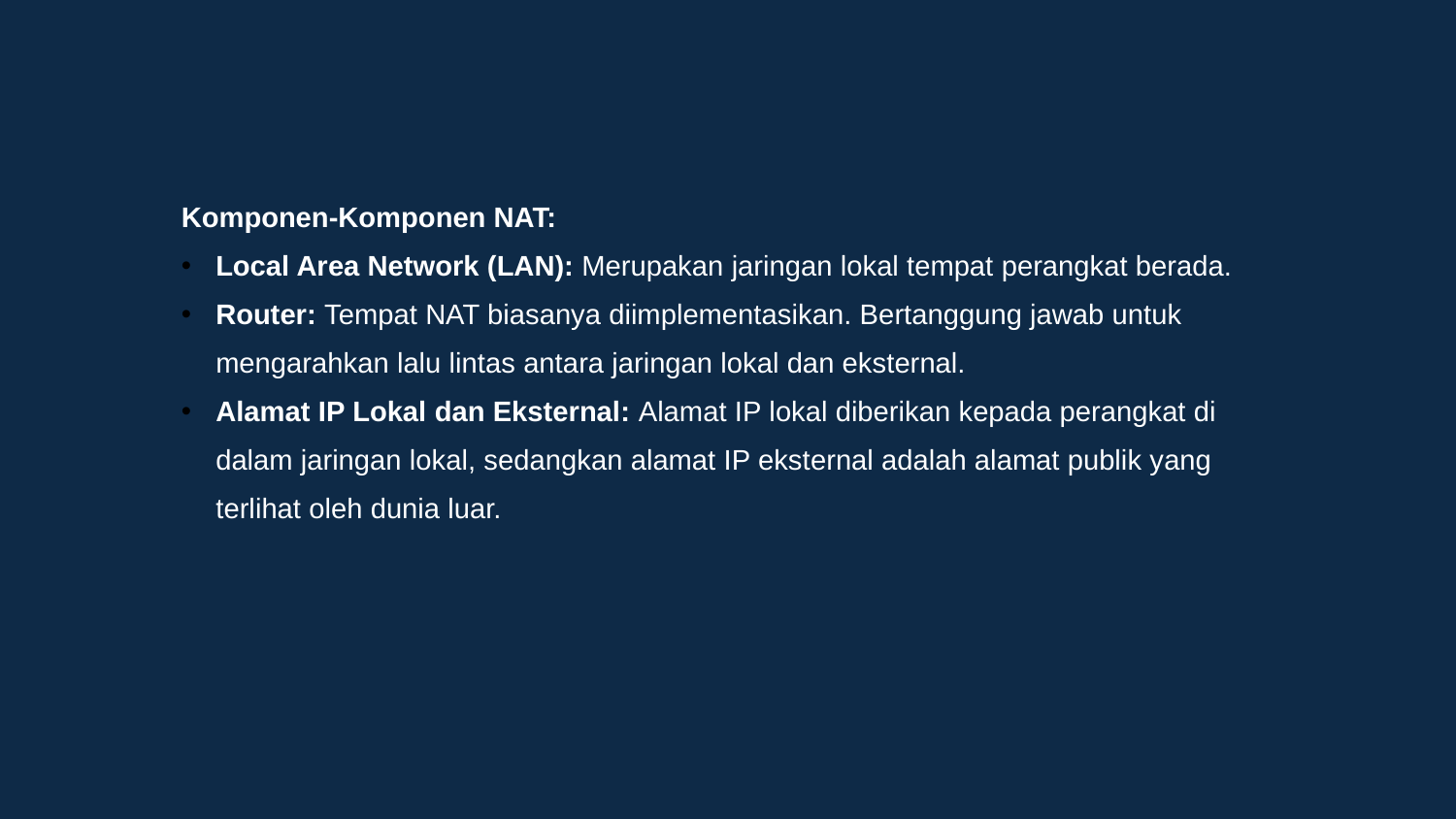

Komponen-Komponen NAT:
Local Area Network (LAN): Merupakan jaringan lokal tempat perangkat berada.
Router: Tempat NAT biasanya diimplementasikan. Bertanggung jawab untuk mengarahkan lalu lintas antara jaringan lokal dan eksternal.
Alamat IP Lokal dan Eksternal: Alamat IP lokal diberikan kepada perangkat di dalam jaringan lokal, sedangkan alamat IP eksternal adalah alamat publik yang terlihat oleh dunia luar.